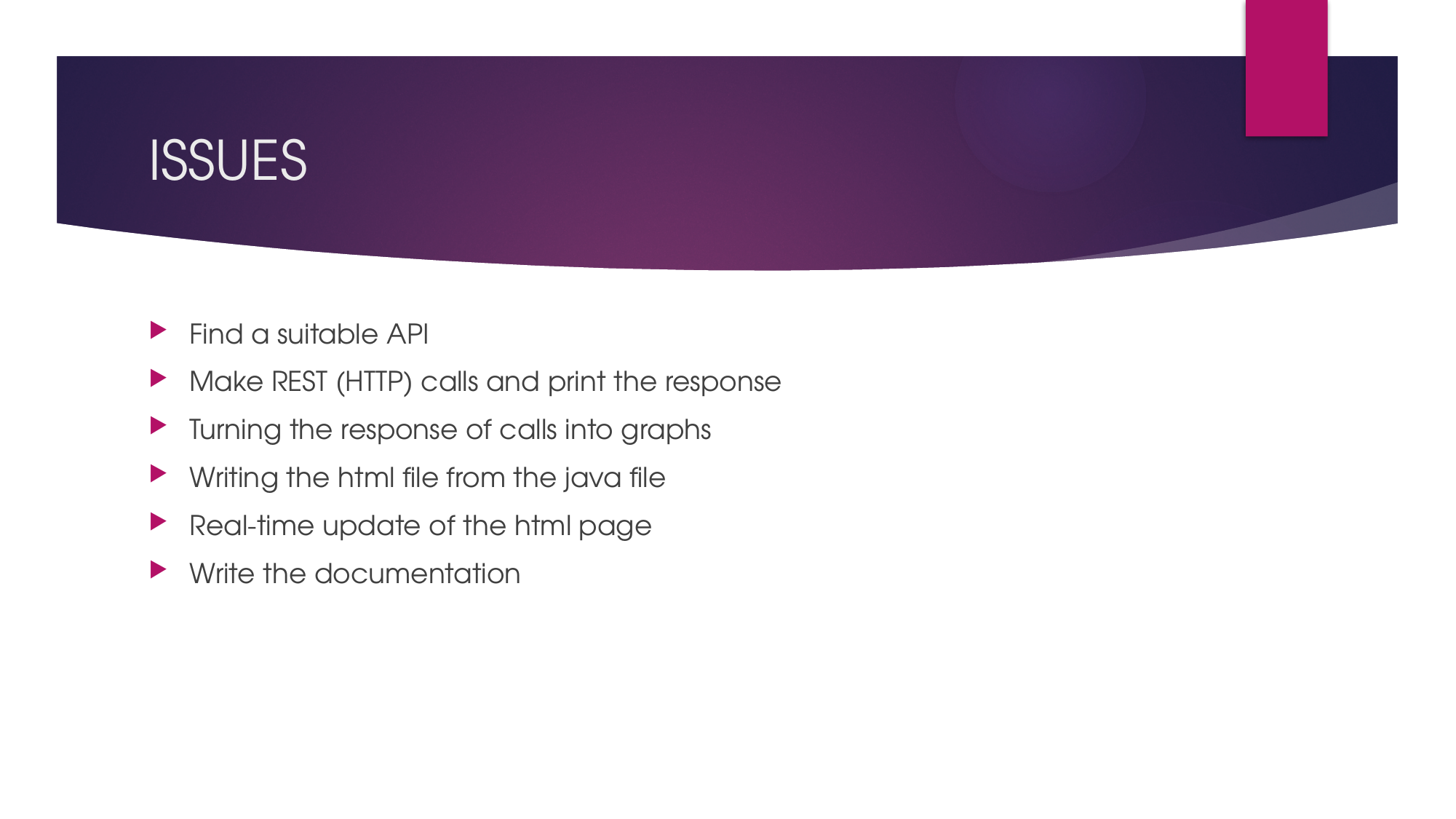

# ISSUES
Find a suitable API
Make REST (HTTP) calls and print the response
Turning the response of calls into graphs
Writing the html file from the java file
Real-time update of the html page
Write the documentation